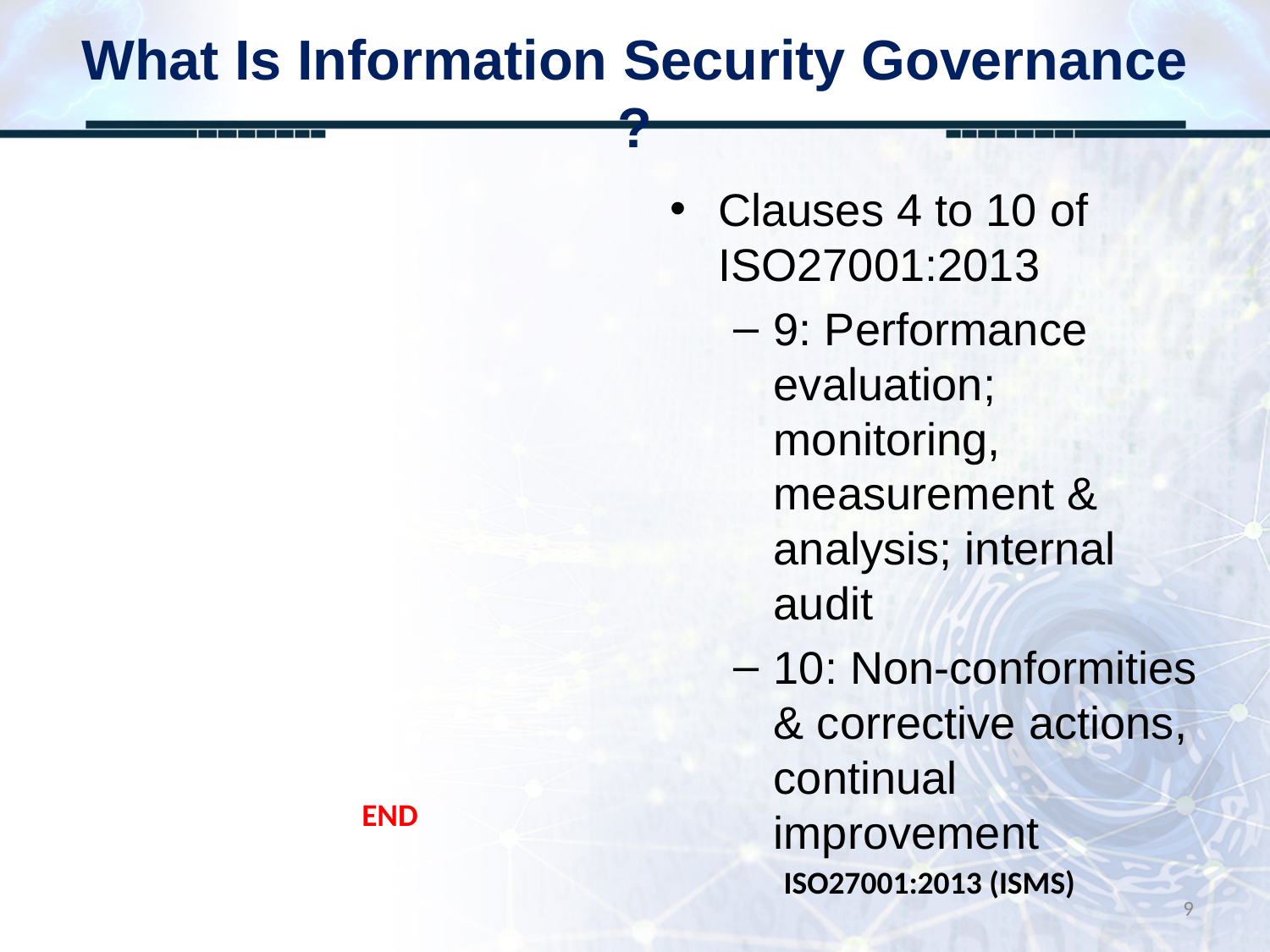

# What Is Information Security Governance ?
Clauses 4 to 10 of ISO27001:2013
9: Performance evaluation; monitoring, measurement & analysis; internal audit
10: Non-conformities & corrective actions, continual improvement
END
ISO27001:2013 (ISMS)
9